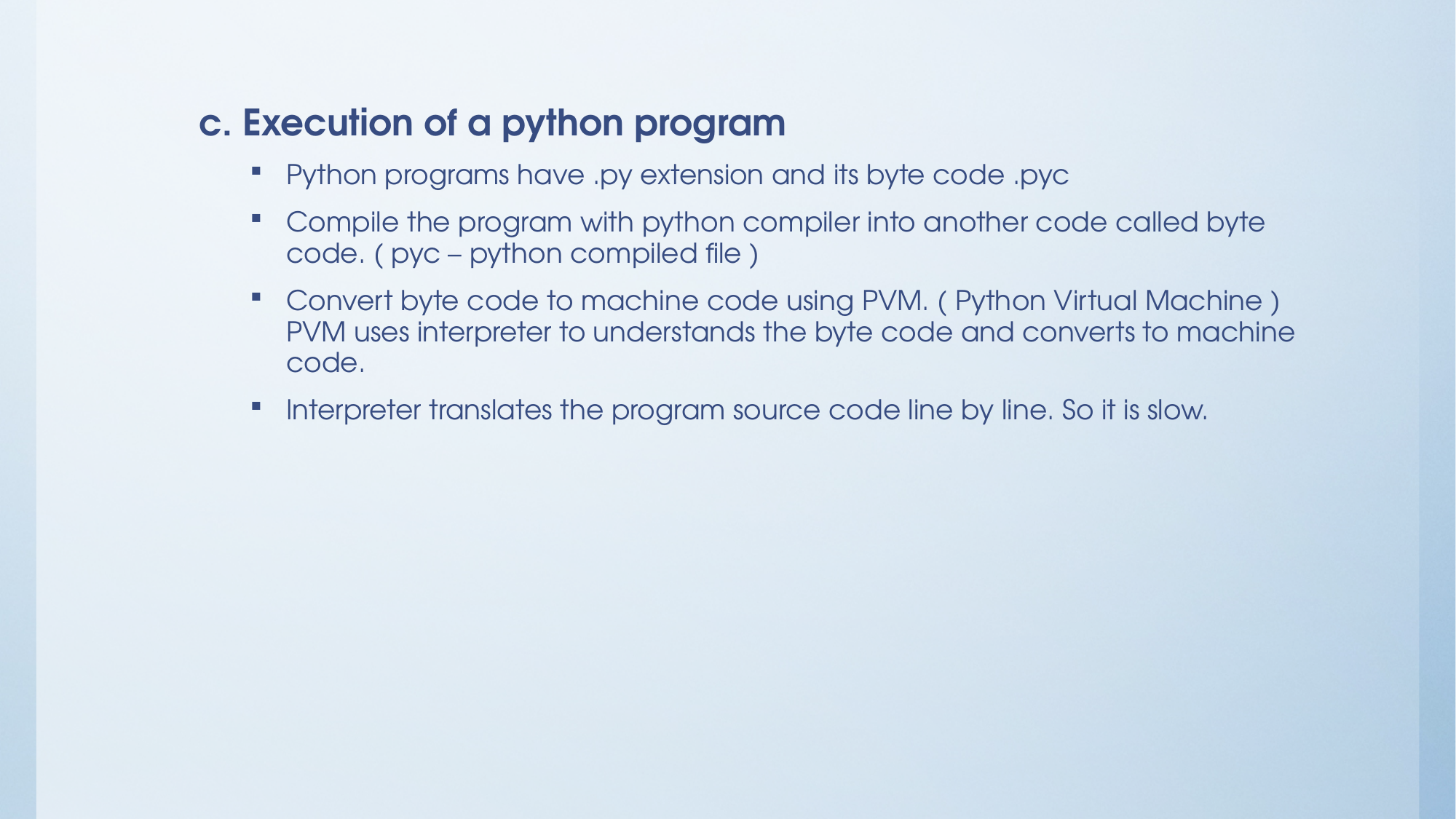

#
c. Execution of a python program
Python programs have .py extension and its byte code .pyc
Compile the program with python compiler into another code called byte code. ( pyc – python compiled file )
Convert byte code to machine code using PVM. ( Python Virtual Machine ) PVM uses interpreter to understands the byte code and converts to machine code.
Interpreter translates the program source code line by line. So it is slow.